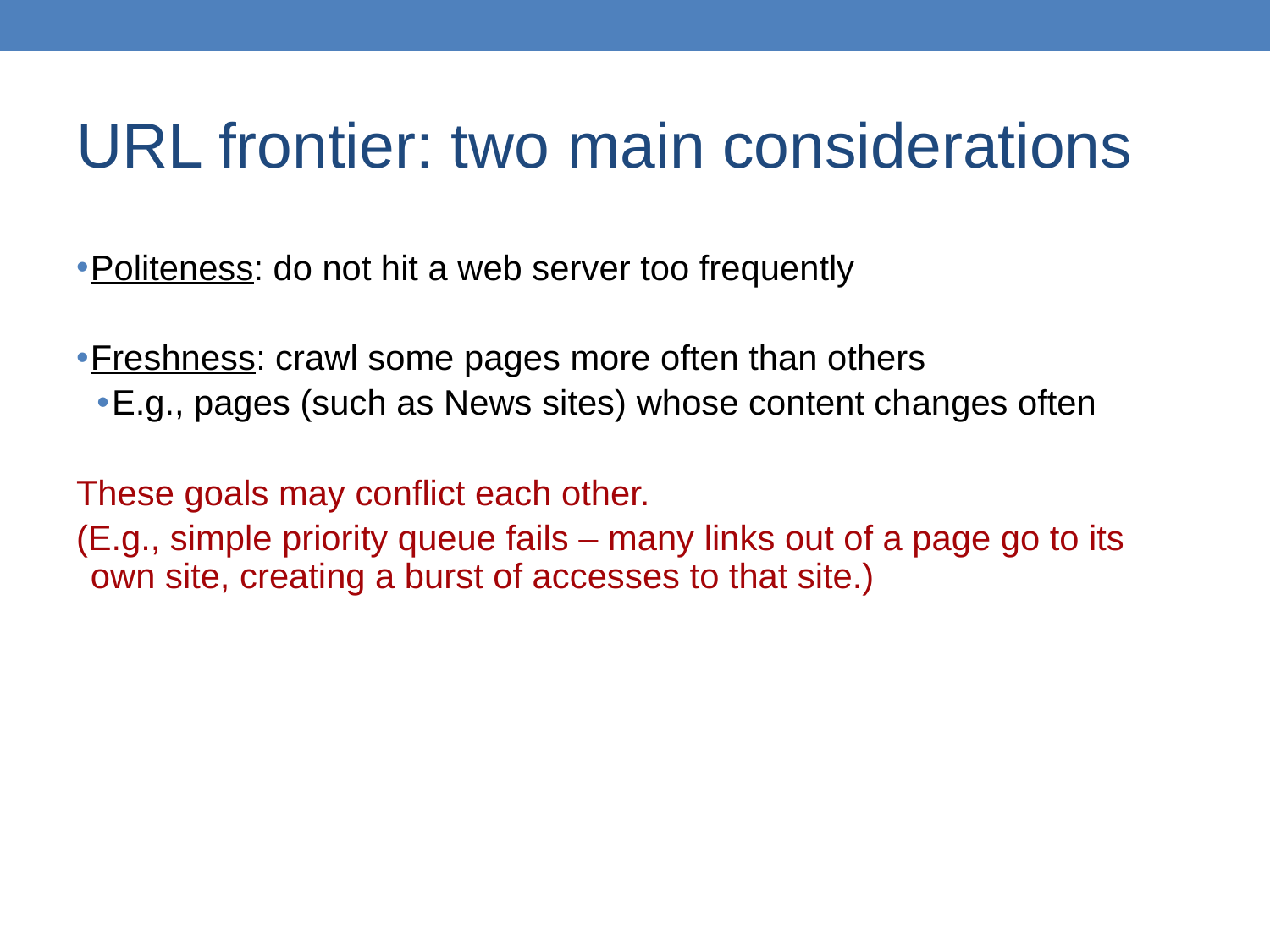

# URL frontier: two main considerations
Politeness: do not hit a web server too frequently

Freshness: crawl some pages more often than others
E.g., pages (such as News sites) whose content changes often

These goals may conflict each other.
(E.g., simple priority queue fails – many links out of a page go to its own site, creating a burst of accesses to that site.)